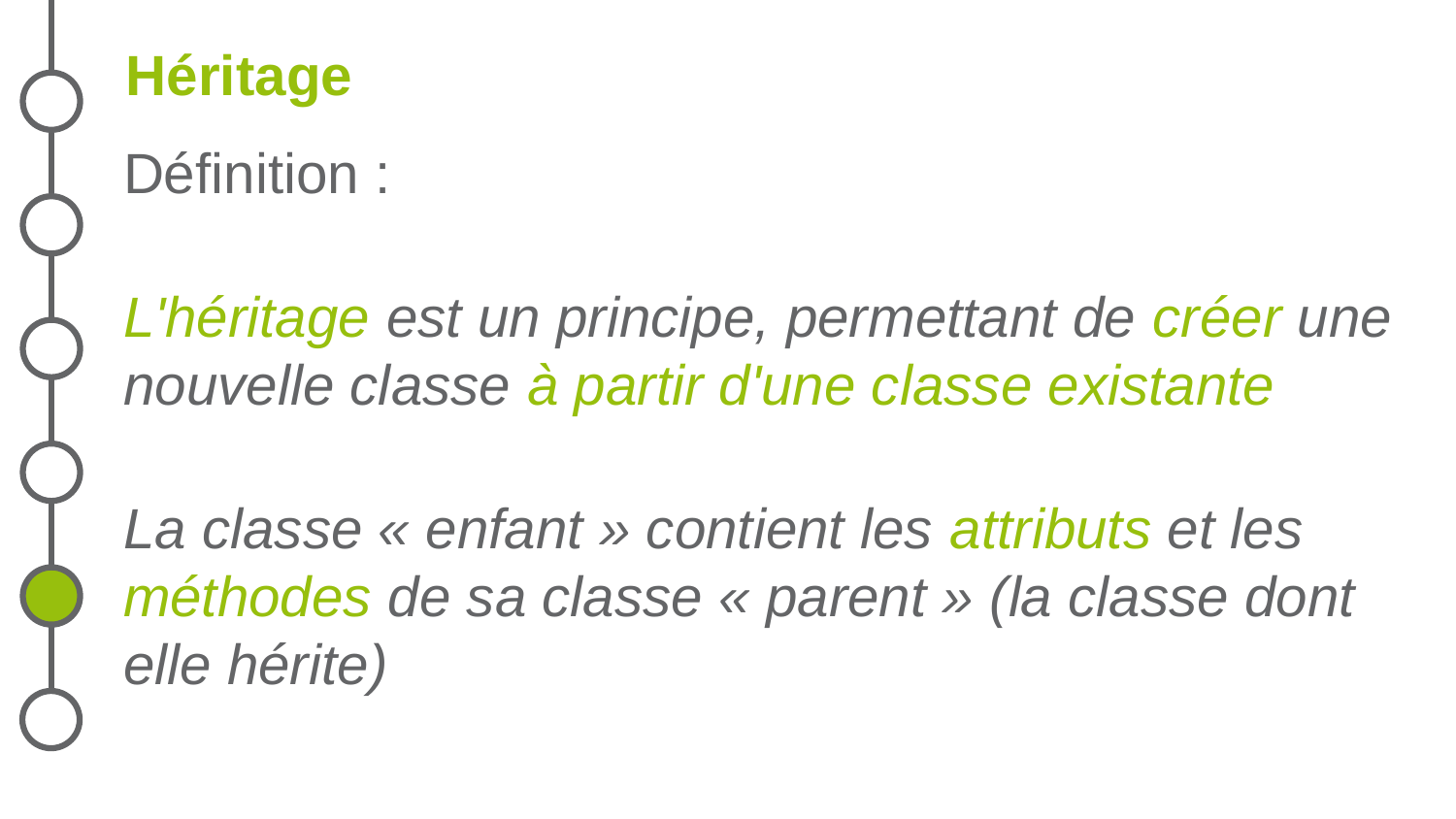

# Héritage
Définition :

L'héritage est un principe, permettant de créer une nouvelle classe à partir d'une classe existante

La classe « enfant » contient les attributs et les méthodes de sa classe « parent » (la classe dont elle hérite)